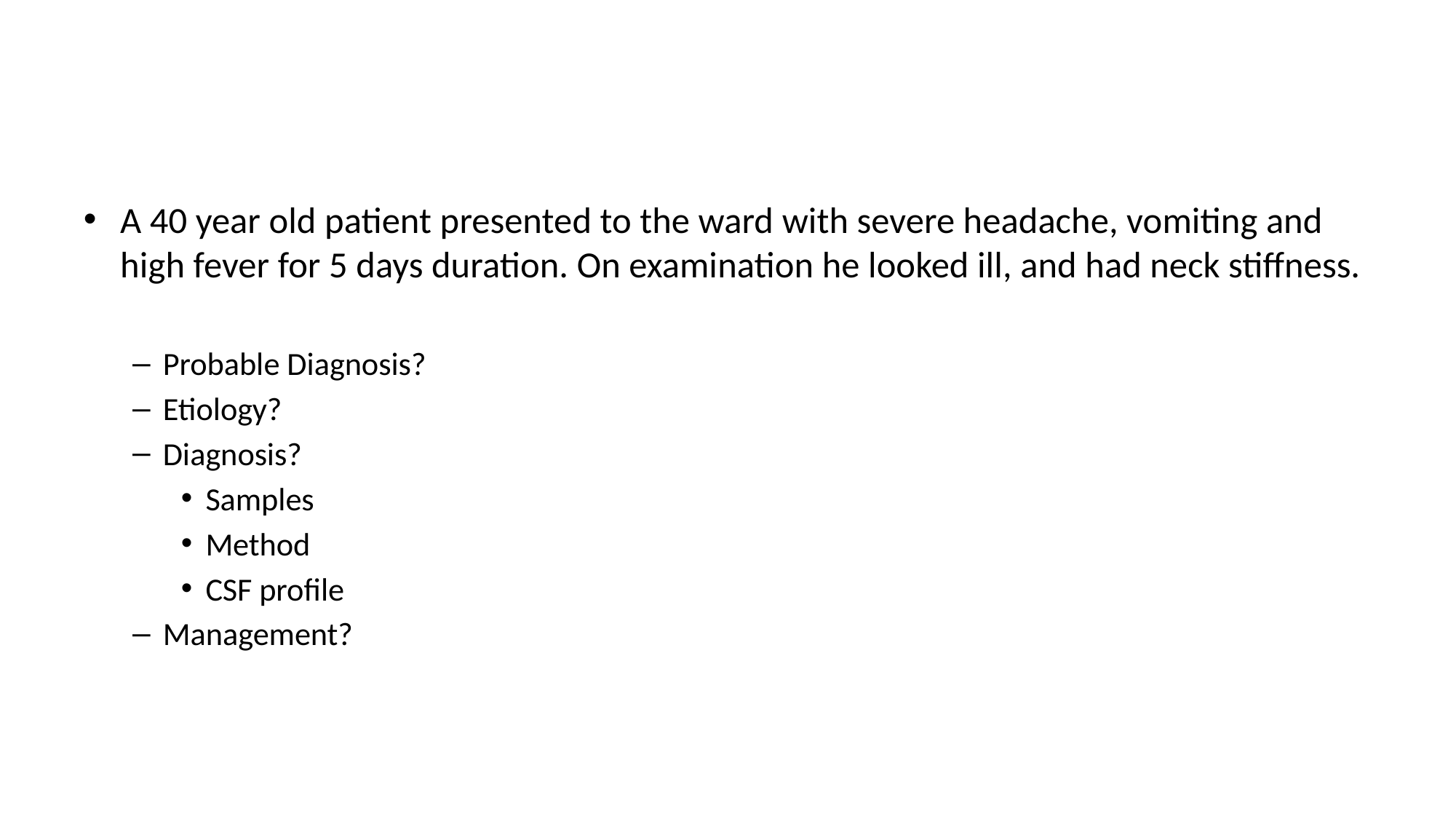

#
A 40 year old patient presented to the ward with severe headache, vomiting and high fever for 5 days duration. On examination he looked ill, and had neck stiffness.

Probable Diagnosis?
Etiology?
Diagnosis?
Samples
Method
CSF profile
Management?